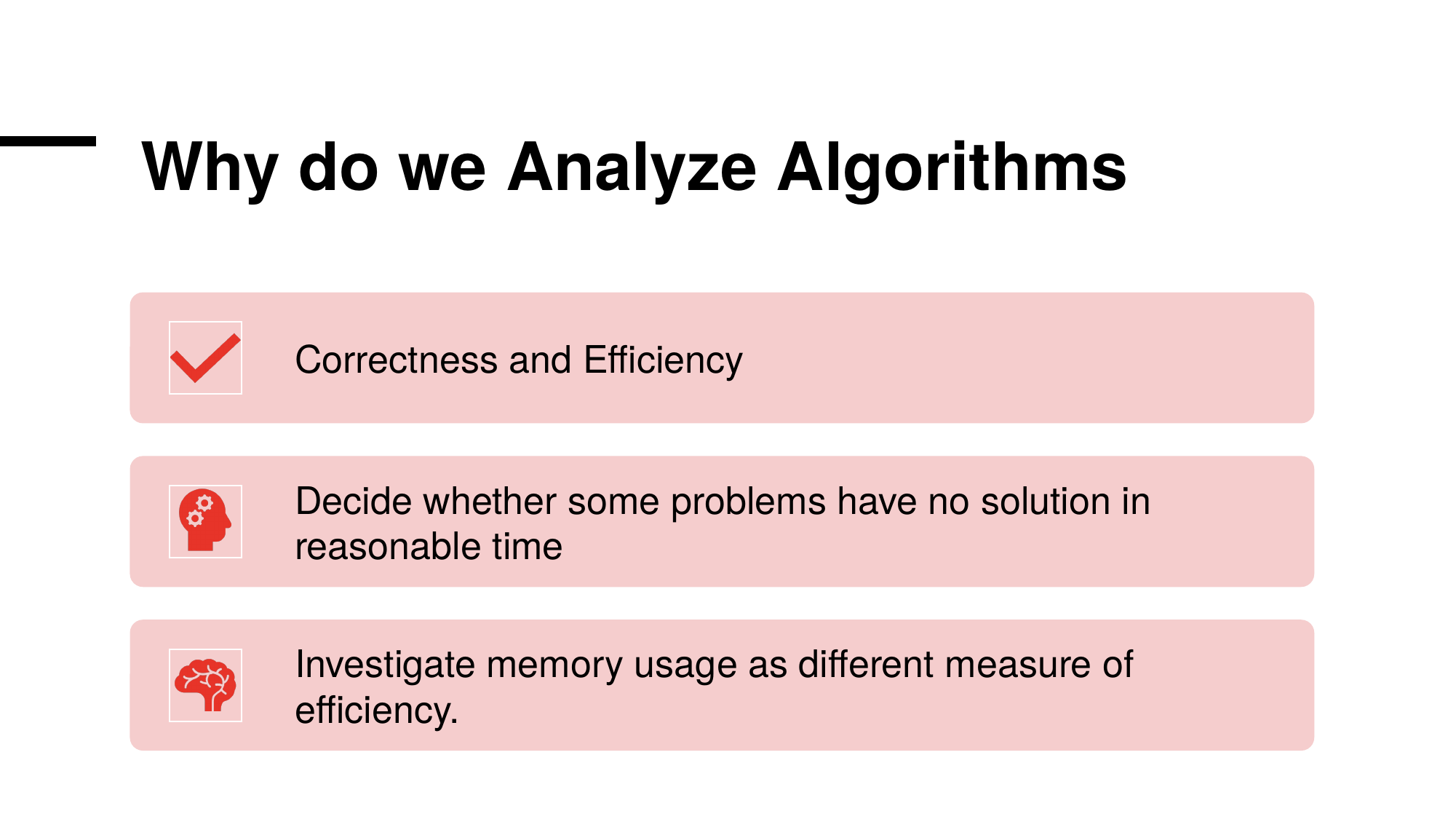

# Why do we Analyze Algorithms
Correctness and Efficiency
Decide whether some problems have no solution in reasonable time
Investigate memory usage as different measure of efficiency.